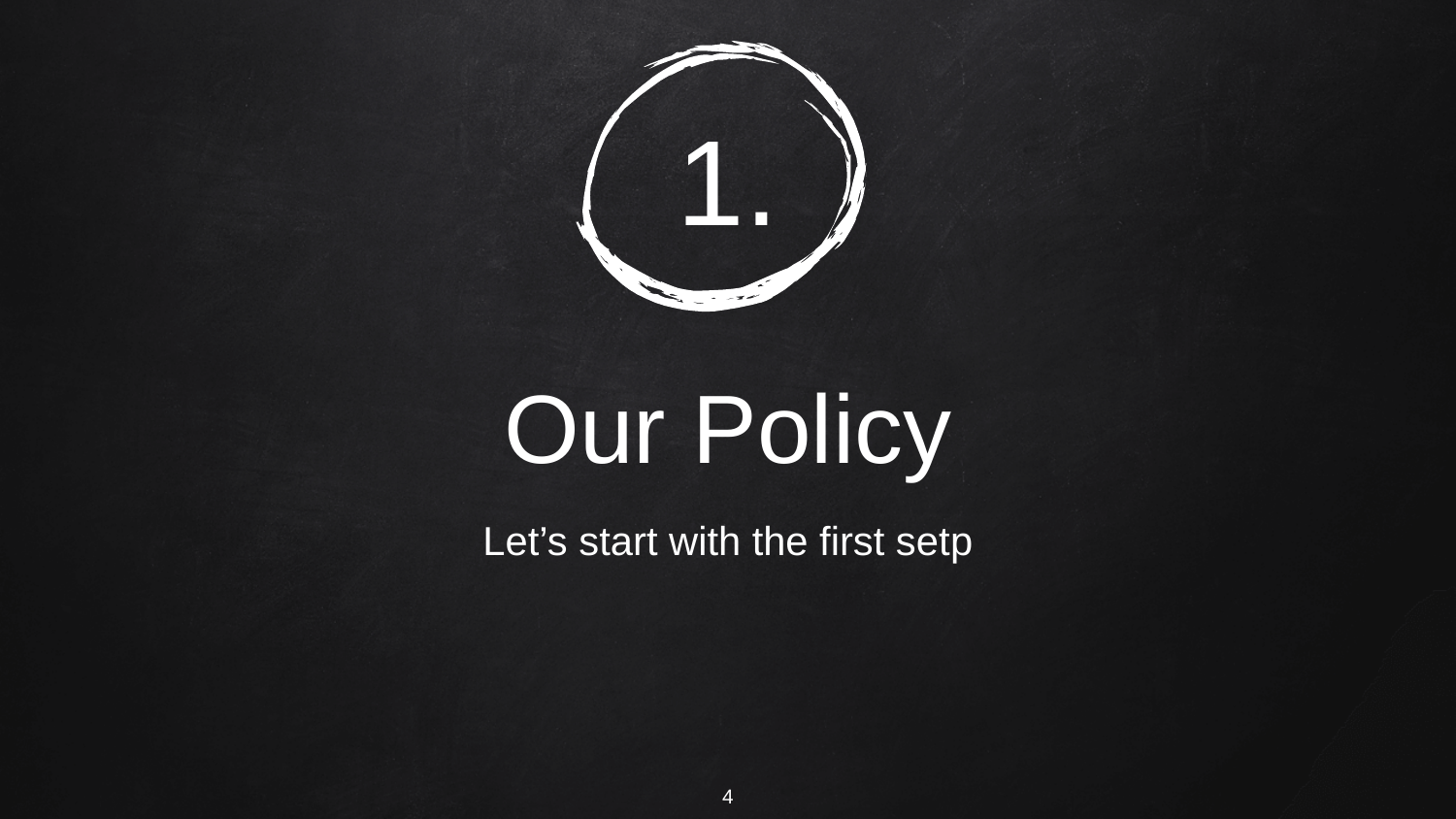

# 1.

Our Policy
Let’s start with the first setp
4